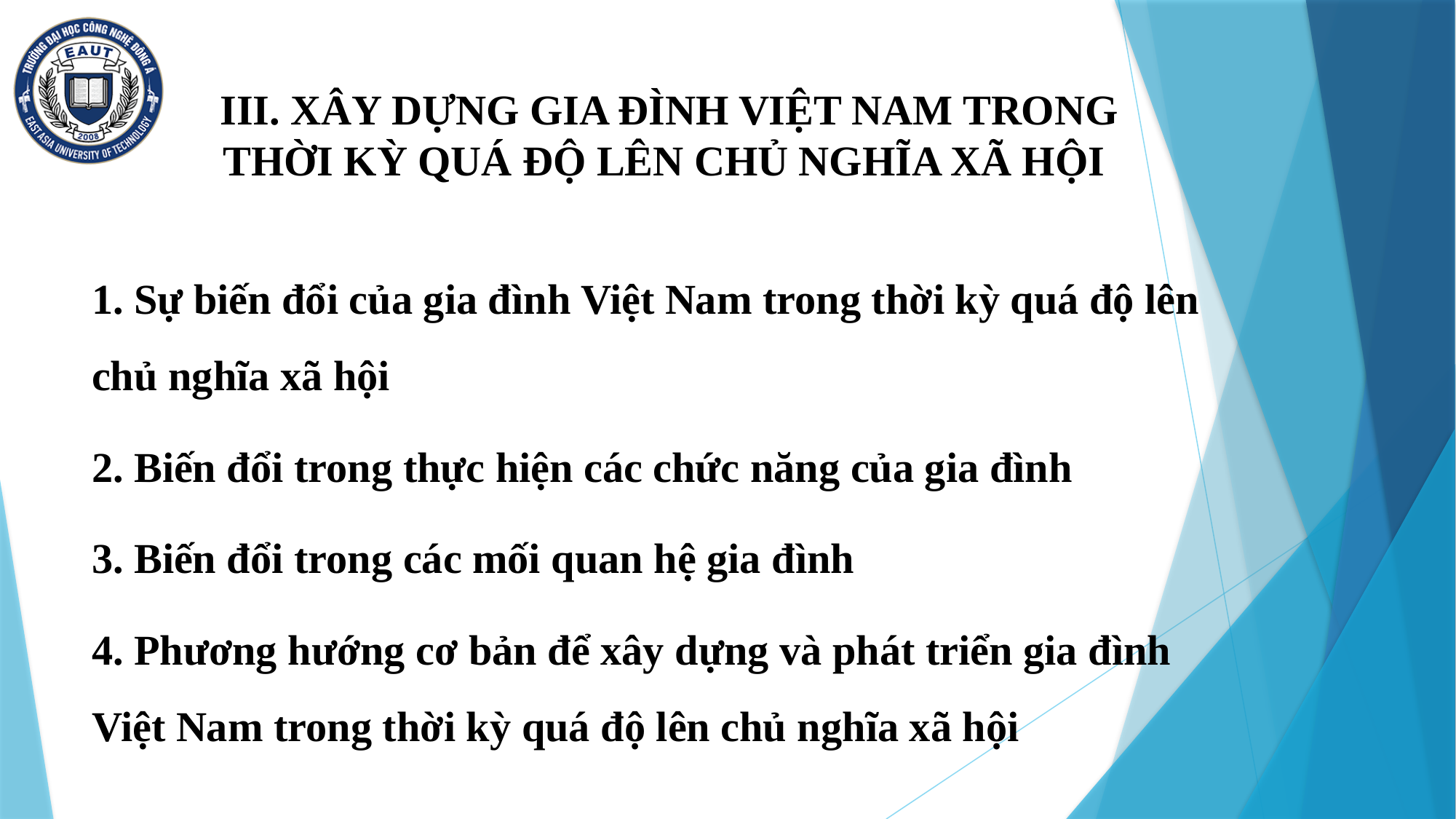

# III. XÂY DỰNG GIA ĐÌNH VIỆT NAM TRONG THỜI KỲ QUÁ ĐỘ LÊN CHỦ NGHĨA XÃ HỘI
1. Sự biến đổi của gia đình Việt Nam trong thời kỳ quá độ lên chủ nghĩa xã hội
2. Biến đổi trong thực hiện các chức năng của gia đình
3. Biến đổi trong các mối quan hệ gia đình
4. Phương hướng cơ bản để xây dựng và phát triển gia đình Việt Nam trong thời kỳ quá độ lên chủ nghĩa xã hội